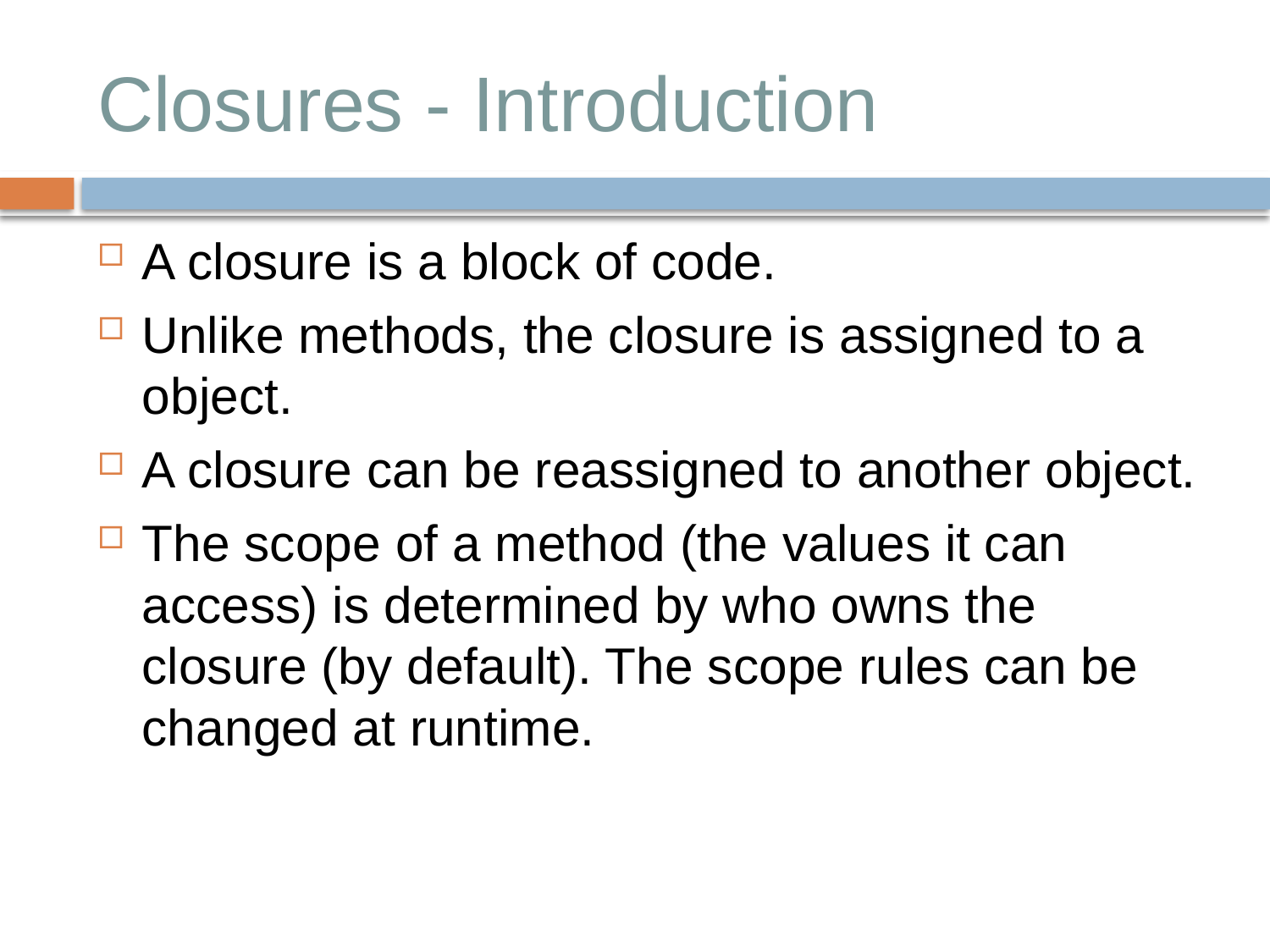

# Closures - Introduction
A closure is a block of code.
Unlike methods, the closure is assigned to a object.
A closure can be reassigned to another object.
The scope of a method (the values it can access) is determined by who owns the closure (by default). The scope rules can be changed at runtime.